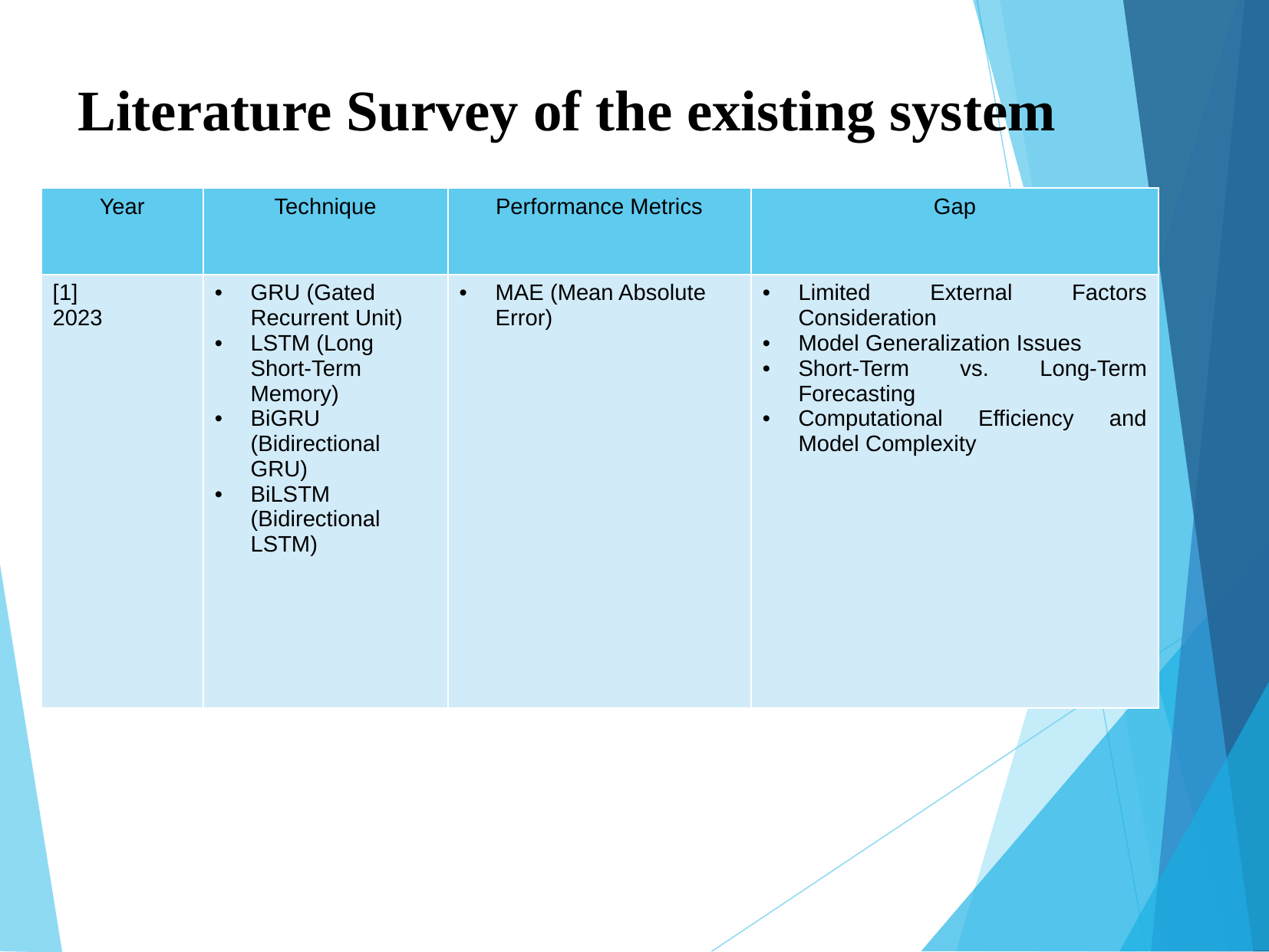

Literature Survey of the existing system
| Year | Technique | Performance Metrics | Gap |
| --- | --- | --- | --- |
| [1] 2023 | GRU (Gated Recurrent Unit) LSTM (Long Short-Term Memory) BiGRU (Bidirectional GRU) BiLSTM (Bidirectional LSTM) | MAE (Mean Absolute Error) | Limited External Factors Consideration Model Generalization Issues Short-Term vs. Long-Term Forecasting Computational Efficiency and Model Complexity |